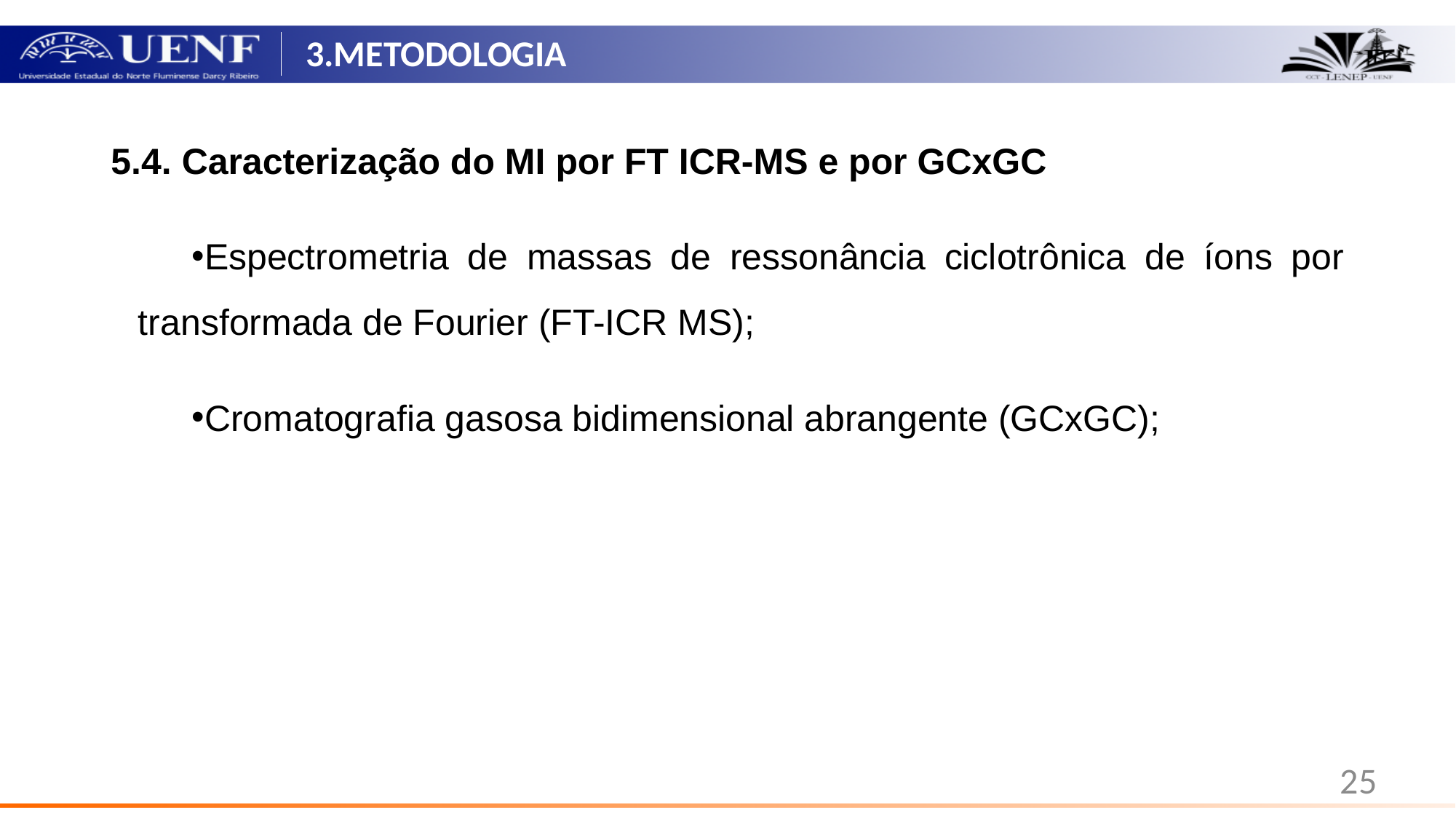

# 3.METODOLOGIA
5.4. Caracterização do MI por FT ICR-MS e por GCxGC
Espectrometria de massas de ressonância ciclotrônica de íons por transformada de Fourier (FT-ICR MS);
Cromatografia gasosa bidimensional abrangente (GCxGC);